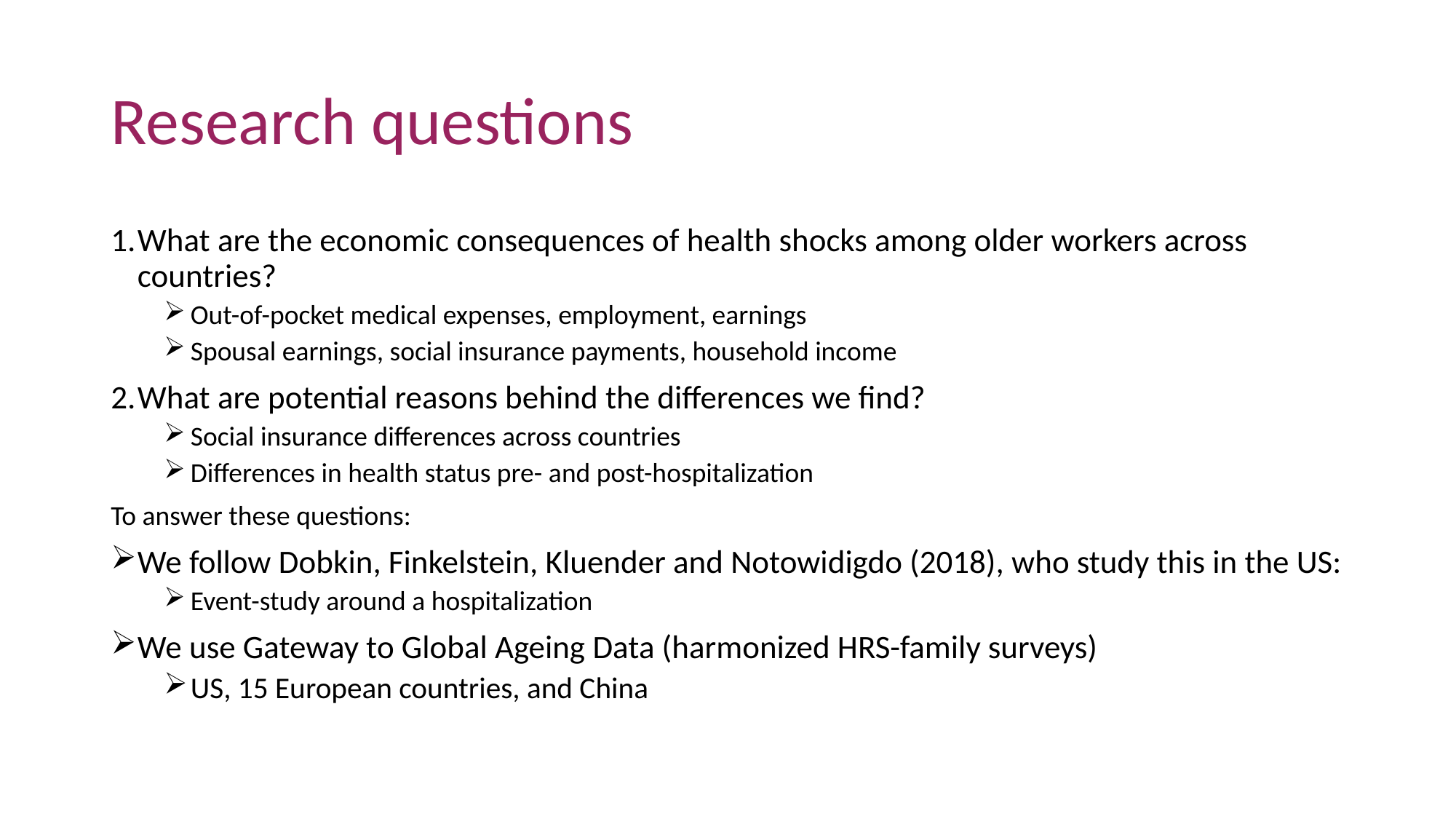

# Research questions
What are the economic consequences of health shocks among older workers across countries?
Out-of-pocket medical expenses, employment, earnings
Spousal earnings, social insurance payments, household income
What are potential reasons behind the differences we find?
Social insurance differences across countries
Differences in health status pre- and post-hospitalization
To answer these questions:
We follow Dobkin, Finkelstein, Kluender and Notowidigdo (2018), who study this in the US:
Event-study around a hospitalization
We use Gateway to Global Ageing Data (harmonized HRS-family surveys)
US, 15 European countries, and China